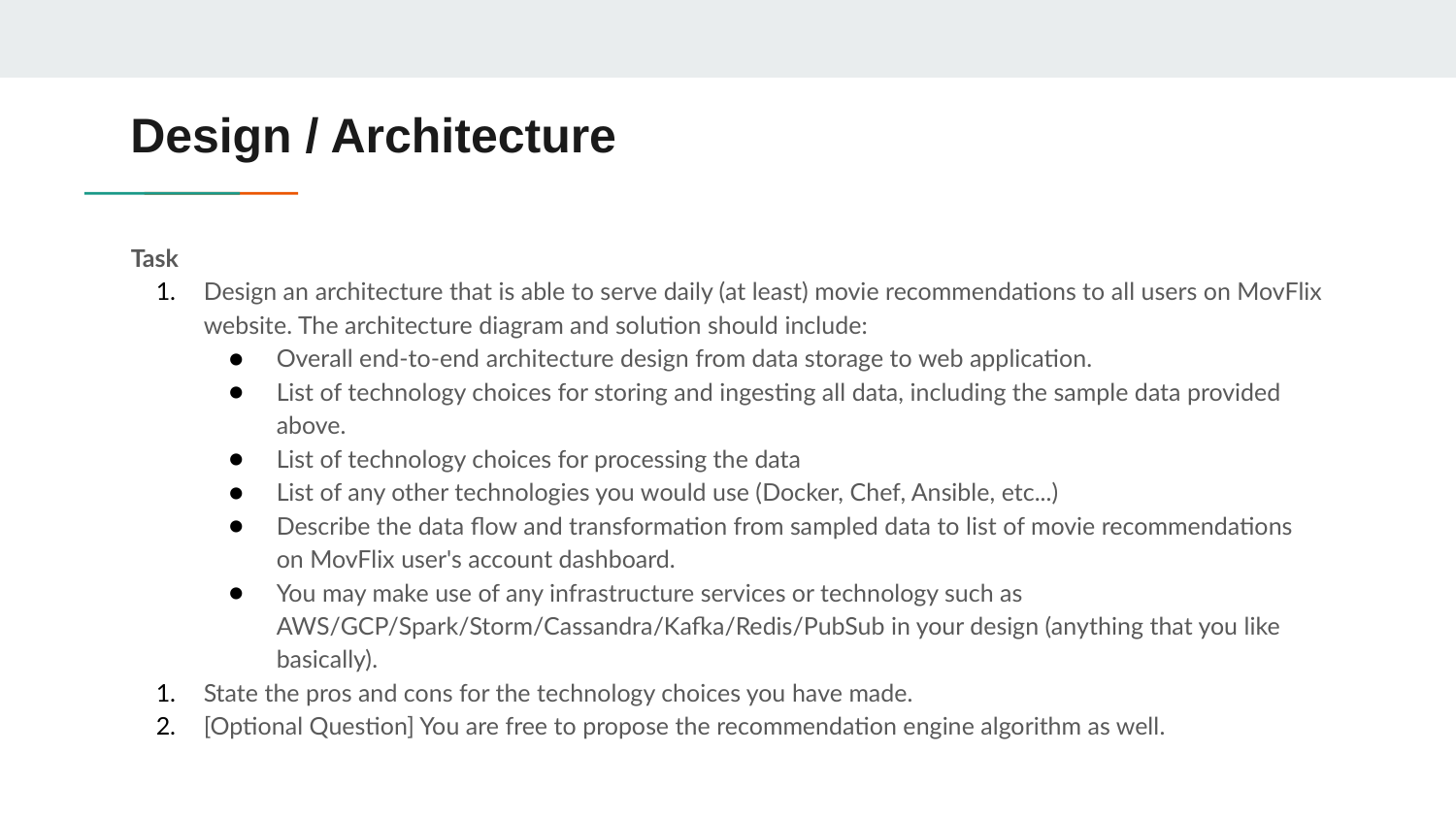

# Design / Architecture
Task
Design an architecture that is able to serve daily (at least) movie recommendations to all users on MovFlix website. The architecture diagram and solution should include:
Overall end-to-end architecture design from data storage to web application.
List of technology choices for storing and ingesting all data, including the sample data provided above.
List of technology choices for processing the data
List of any other technologies you would use (Docker, Chef, Ansible, etc...)
Describe the data flow and transformation from sampled data to list of movie recommendations on MovFlix user's account dashboard.
You may make use of any infrastructure services or technology such as AWS/GCP/Spark/Storm/Cassandra/Kafka/Redis/PubSub in your design (anything that you like basically).
State the pros and cons for the technology choices you have made.
[Optional Question] You are free to propose the recommendation engine algorithm as well.